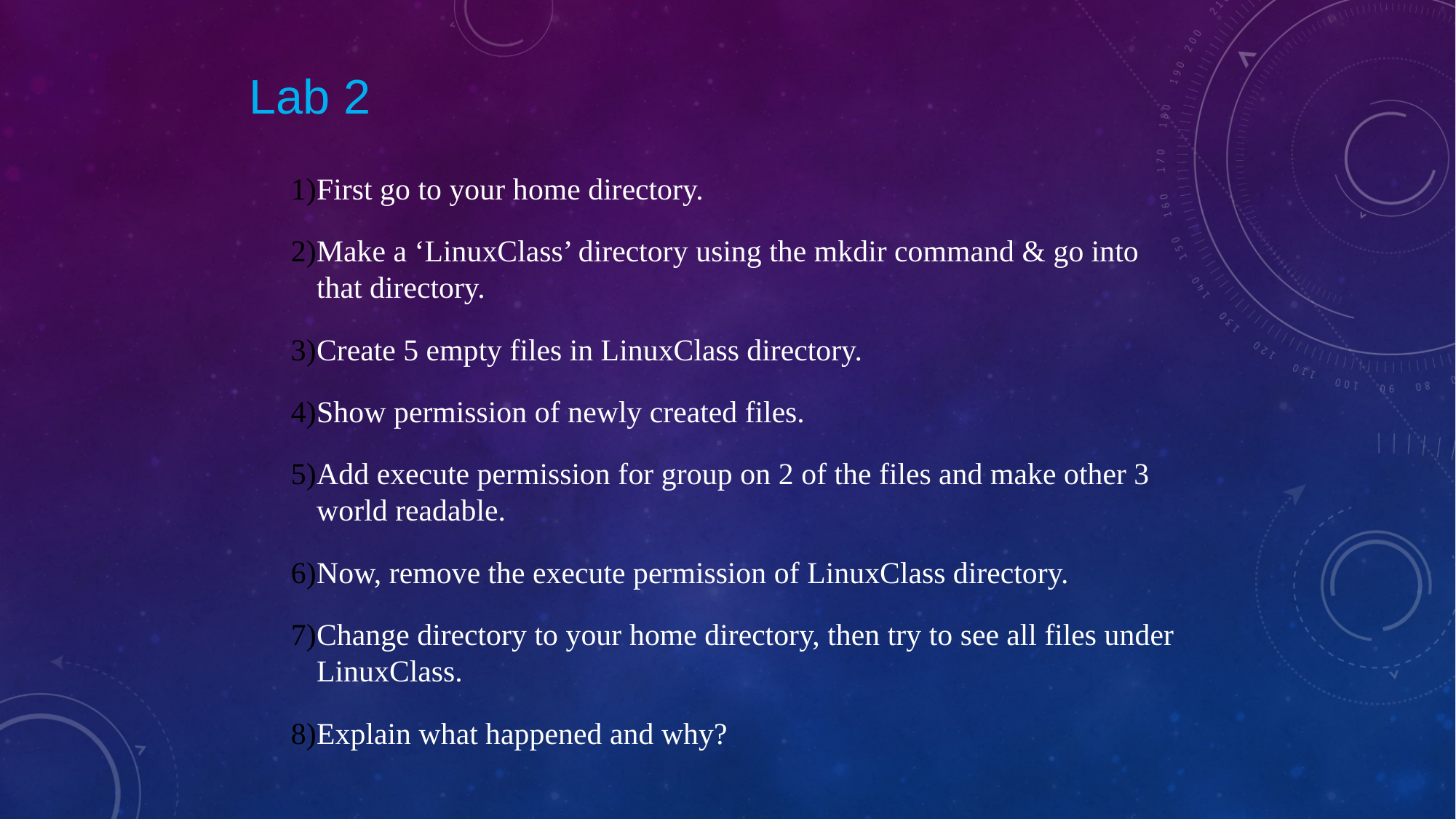

Lab 2
First go to your home directory.
Make a ‘LinuxClass’ directory using the mkdir command & go into that directory.
Create 5 empty files in LinuxClass directory.
Show permission of newly created files.
Add execute permission for group on 2 of the files and make other 3 world readable.
Now, remove the execute permission of LinuxClass directory.
Change directory to your home directory, then try to see all files under LinuxClass.
Explain what happened and why?